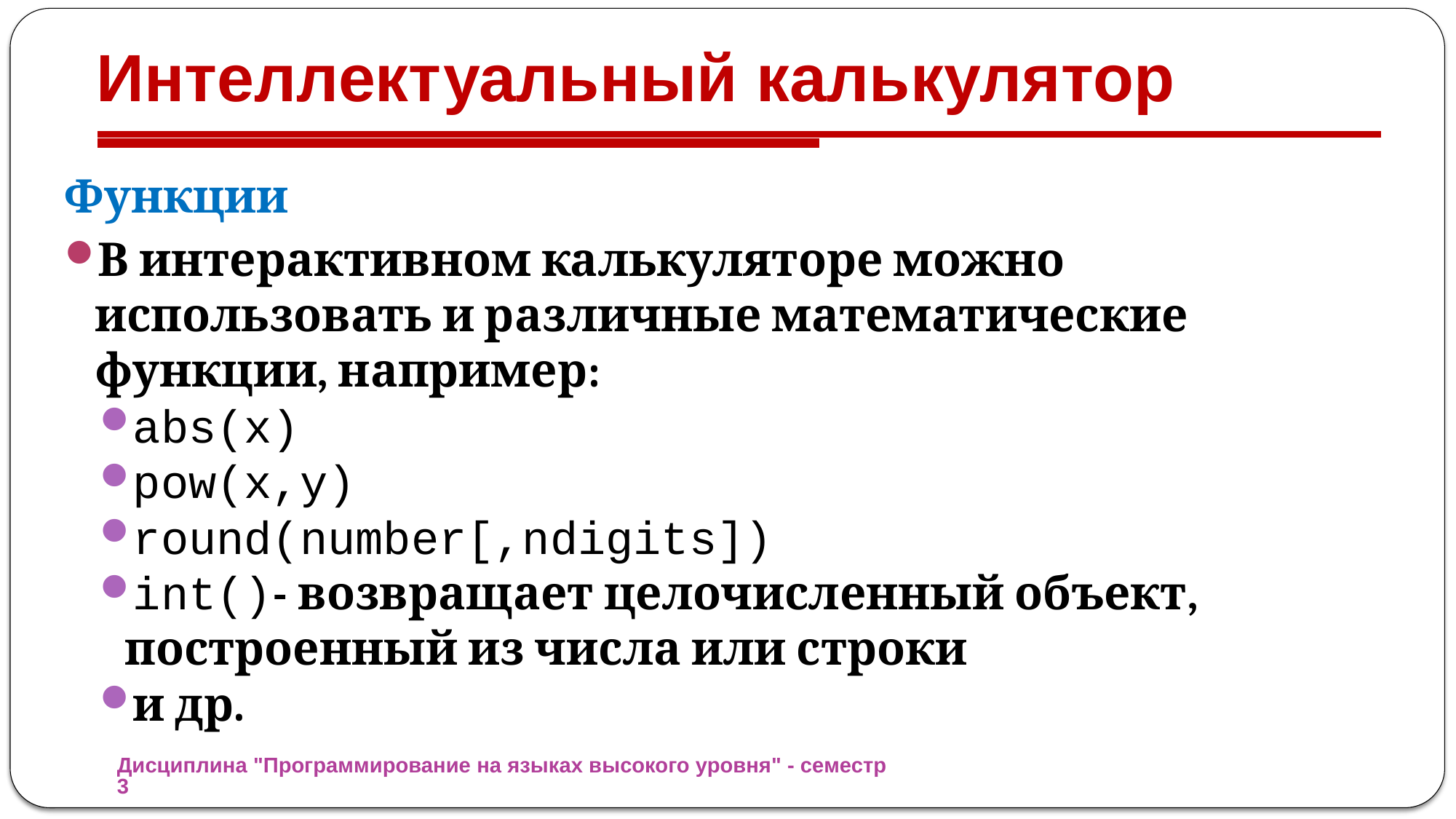

# Интеллектуальный калькулятор
Функции
В интерактивном калькуляторе можно использовать и различные математические функции, например:
abs(x)
pow(x,y)
round(number[,ndigits])
int()- возвращает целочисленный объект, построенный из числа или строки
и др.
Дисциплина "Программирование на языках высокого уровня" - семестр 3